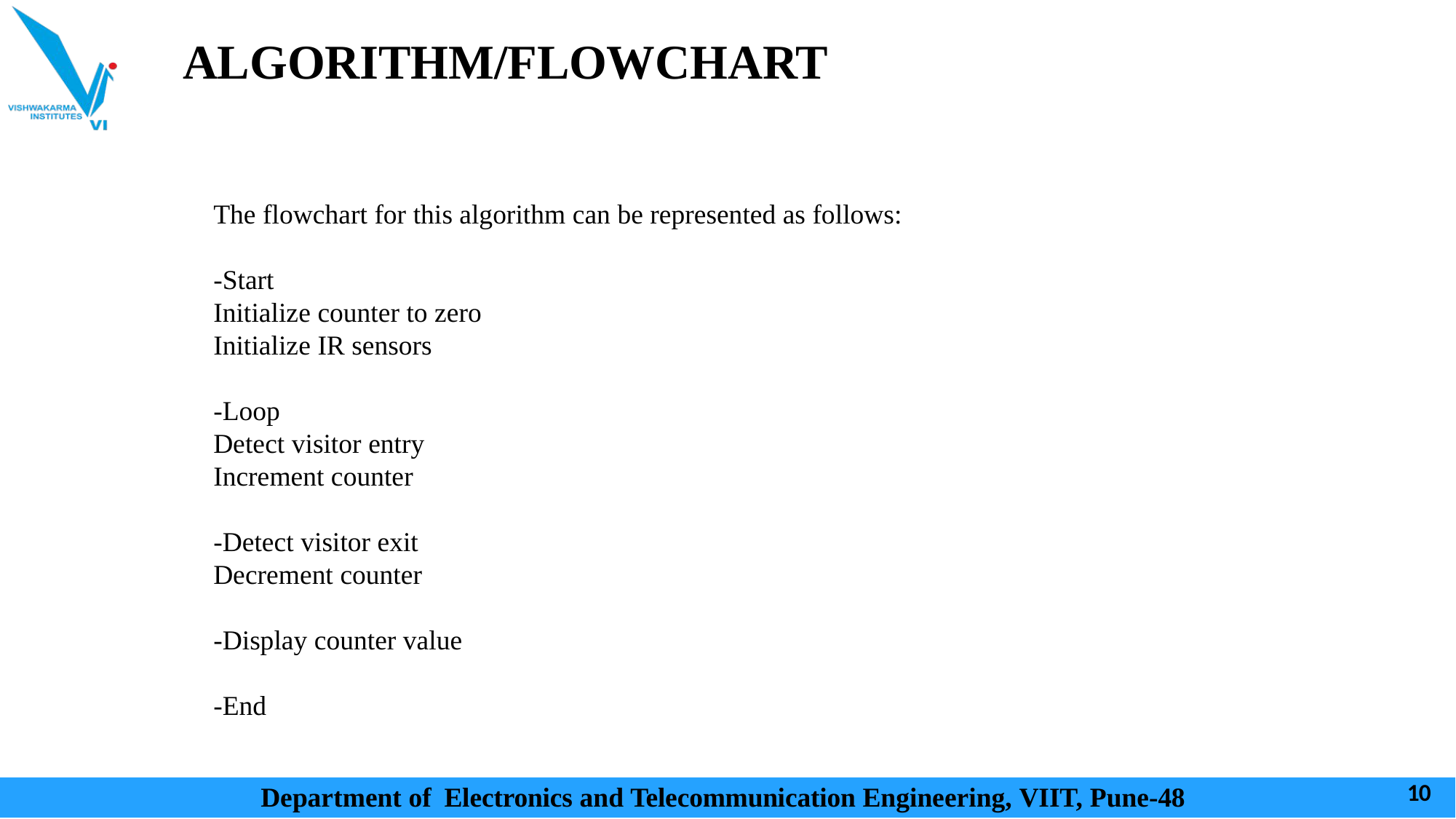

# ALGORITHM/FLOWCHART
The flowchart for this algorithm can be represented as follows:

-Start
Initialize counter to zero
Initialize IR sensors

-Loop
Detect visitor entry
Increment counter

-Detect visitor exit
Decrement counter

-Display counter value

-End
Department of Electronics and Telecommunication Engineering, VIIT, Pune-48
10